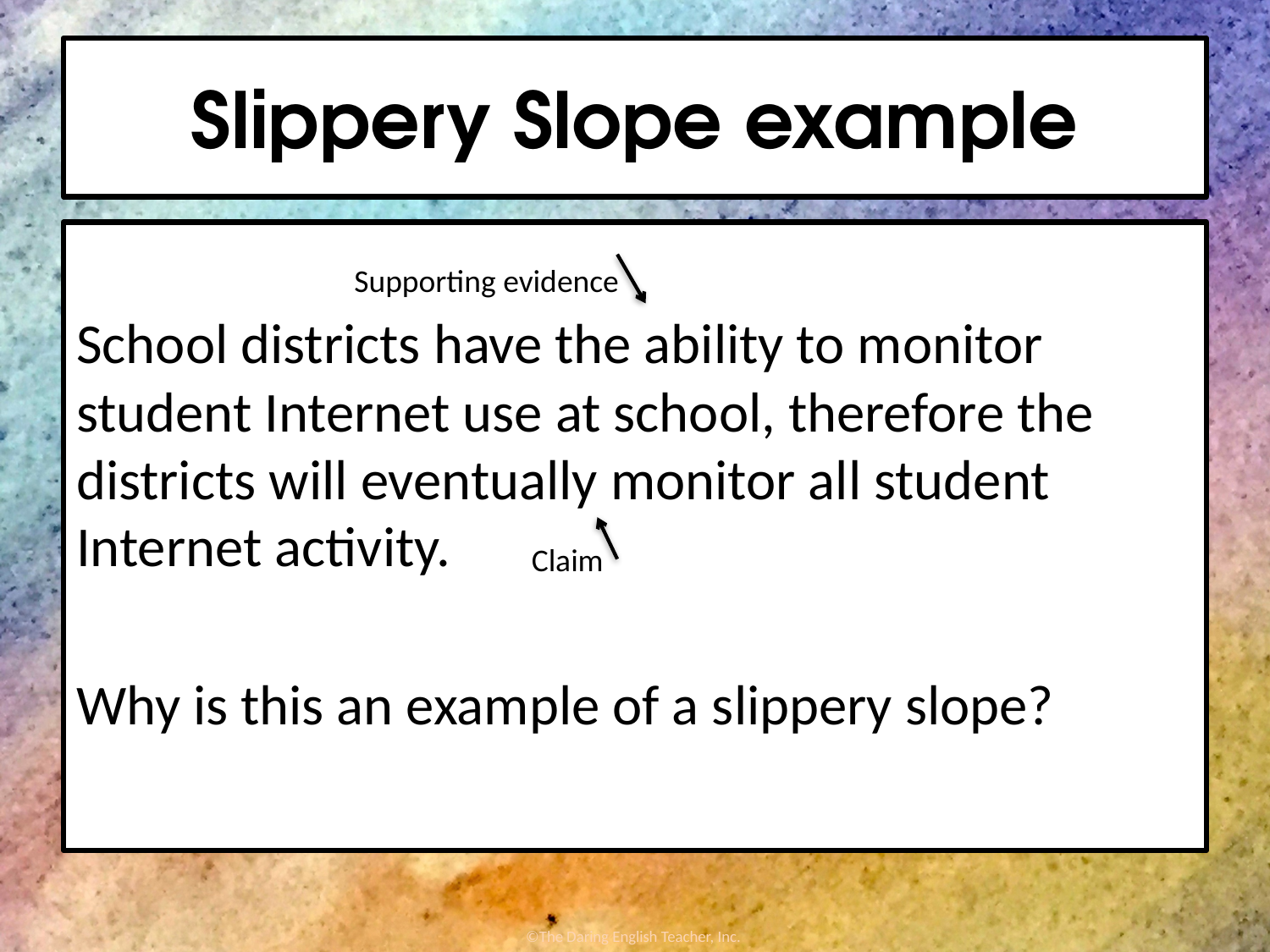

# Slippery Slope example

School districts have the ability to monitor student Internet use at school, therefore the districts will eventually monitor all student Internet activity.

Why is this an example of a slippery slope?
Supporting evidence
Claim